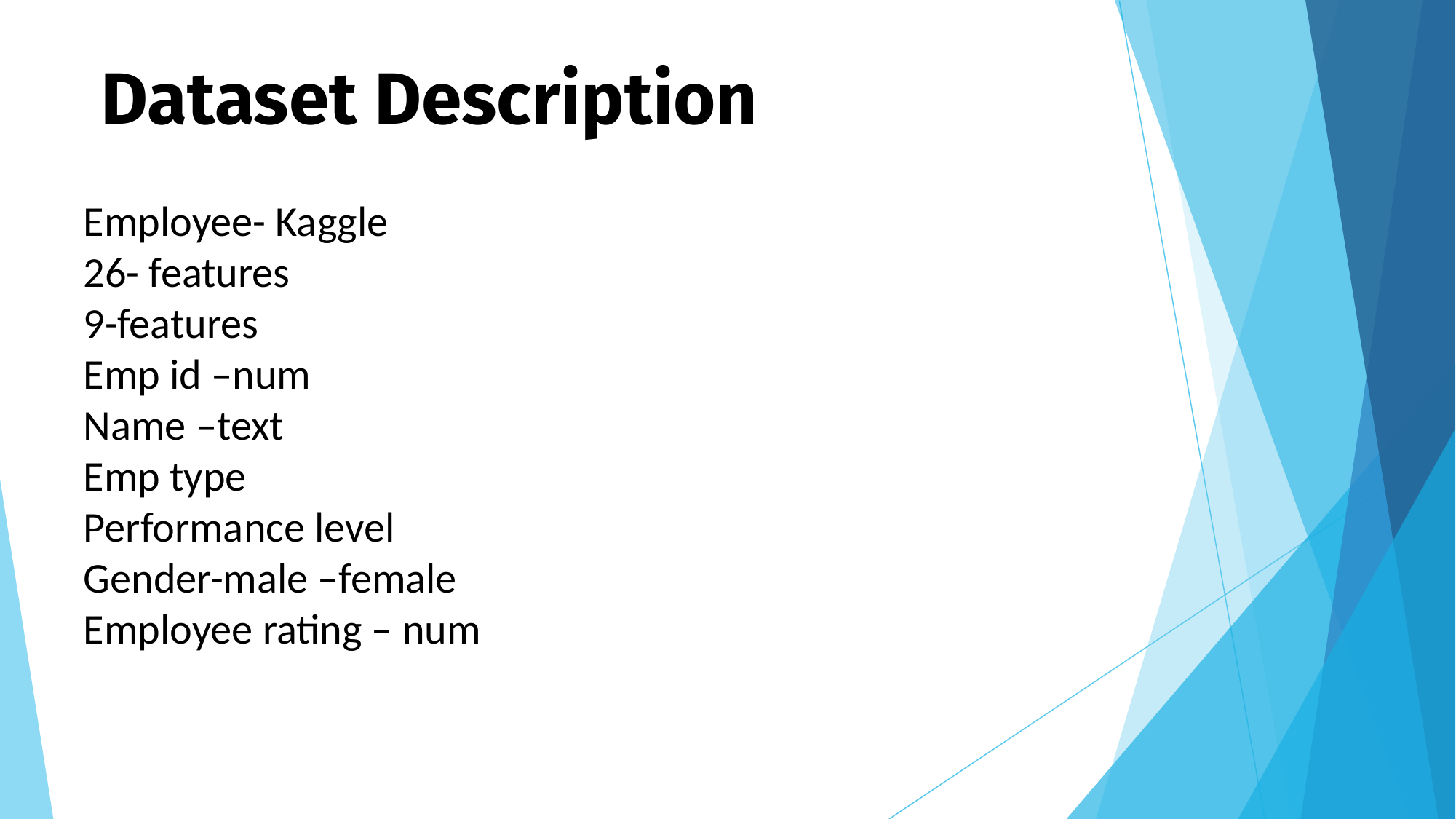

# Dataset Description
Employee- Kaggle
26- features
9-features
Emp id –num
Name –text
Emp type
Performance level
Gender-male –female
Employee rating – num